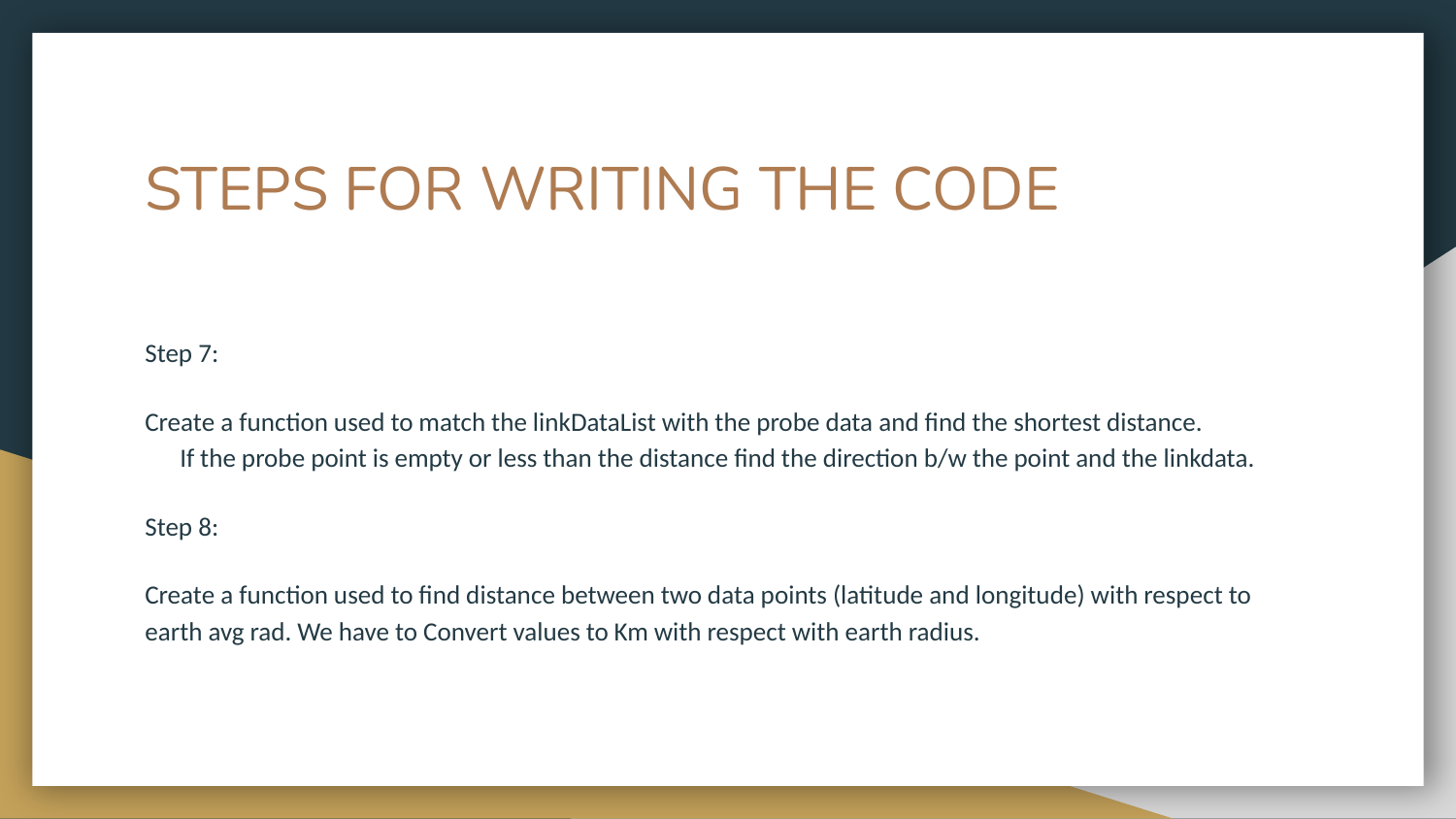

# STEPS FOR WRITING THE CODE

Step 7:
Create a function used to match the linkDataList with the probe data and find the shortest distance.                         If the probe point is empty or less than the distance find the direction b/w the point and the linkdata.
Step 8:
Create a function used to find distance between two data points (latitude and longitude) with respect to earth avg rad. We have to Convert values to Km with respect with earth radius.